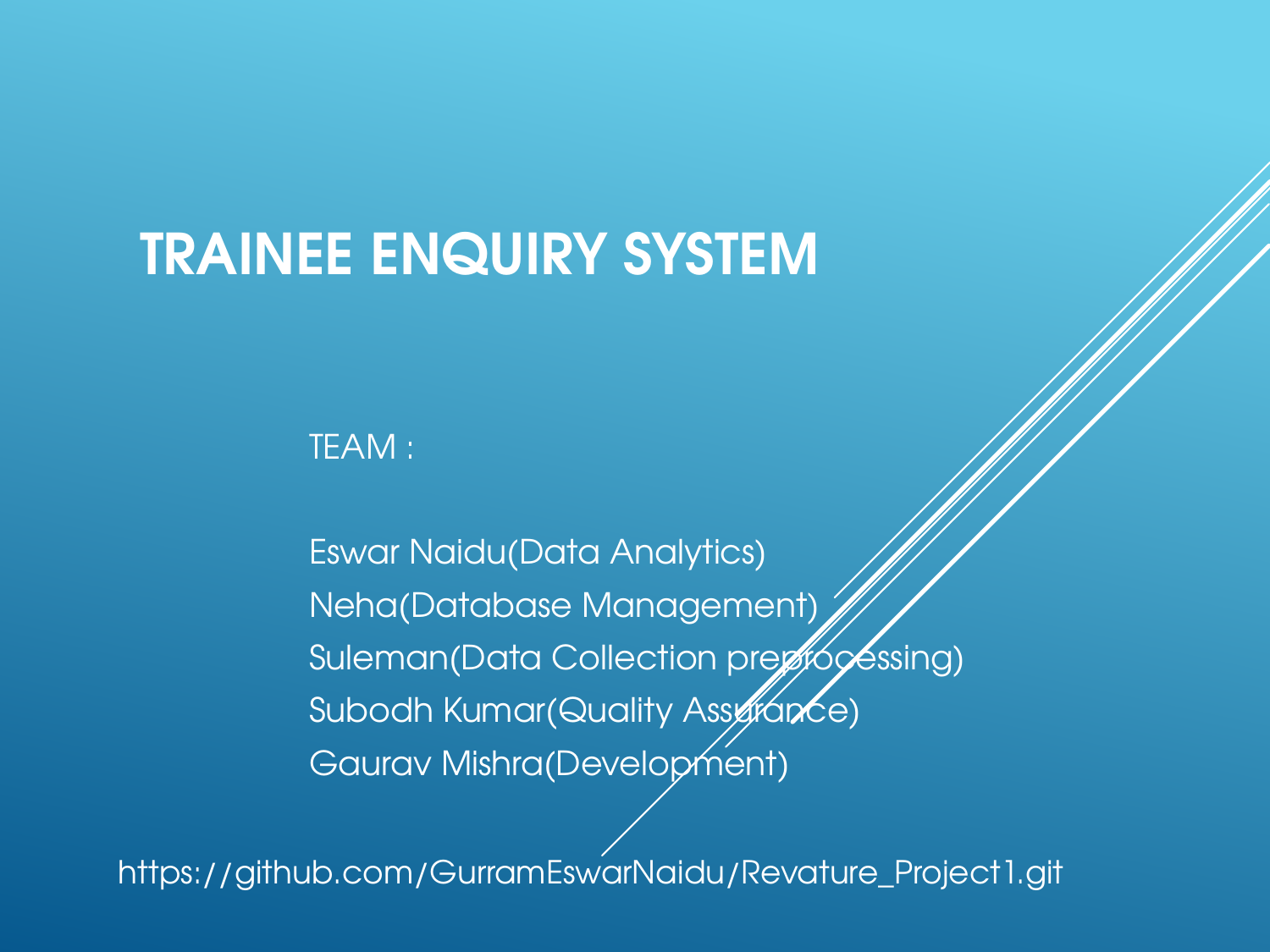

# Trainee enquiry system

TEAM :

Eswar Naidu(Data Analytics)
Neha(Database Management)
Suleman(Data Collection preprocessing)
Subodh Kumar(Quality Assurance)
Gaurav Mishra(Development)

https://github.com/GurramEswarNaidu/Revature_Project1.git